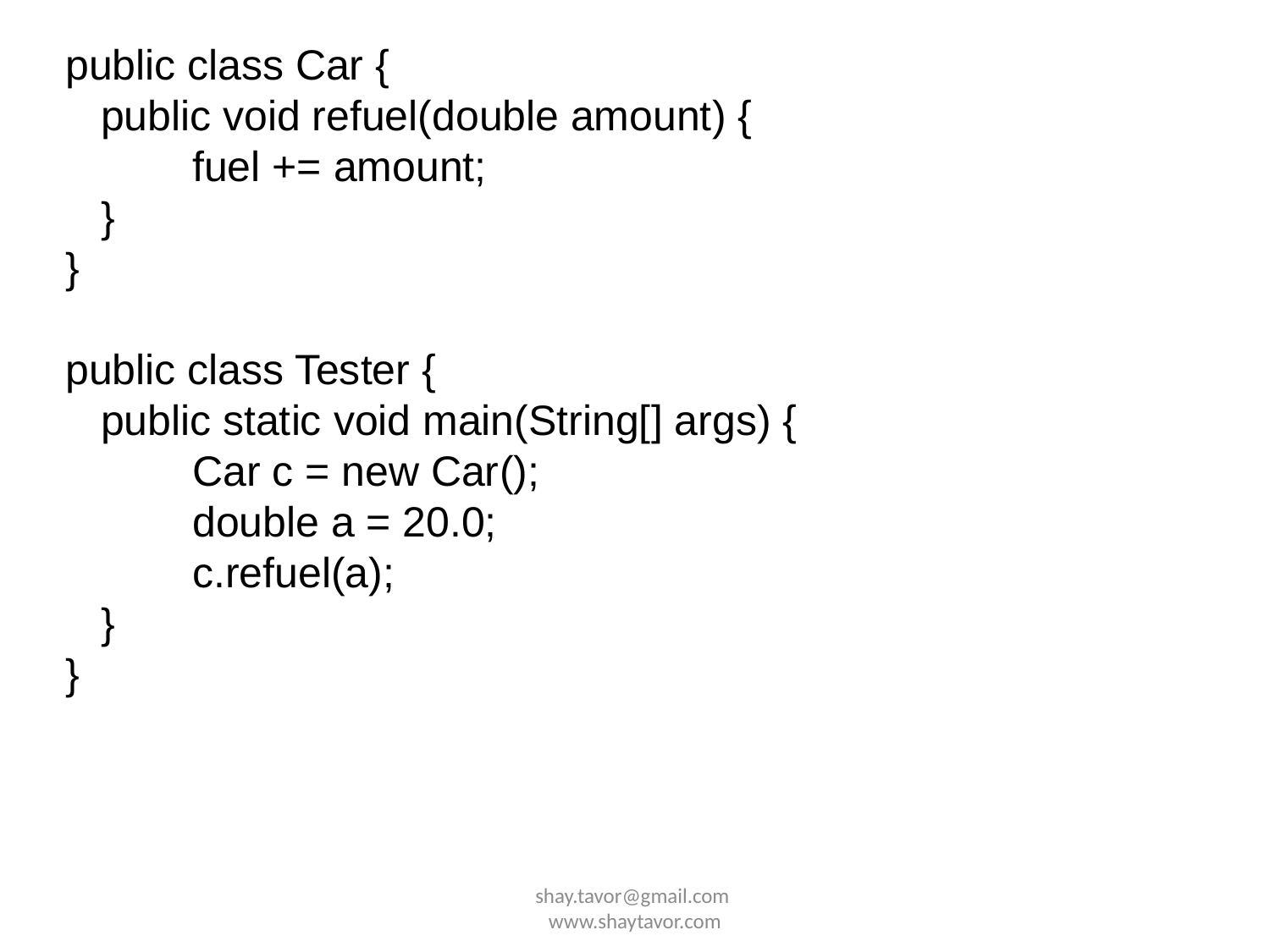

public class Car {
   public void refuel(double amount) {
	fuel += amount;
   }
}

public class Tester {
   public static void main(String[] args) {
      	Car c = new Car();
	double a = 20.0;
	c.refuel(a);
   }
}
shay.tavor@gmail.com  www.shaytavor.com